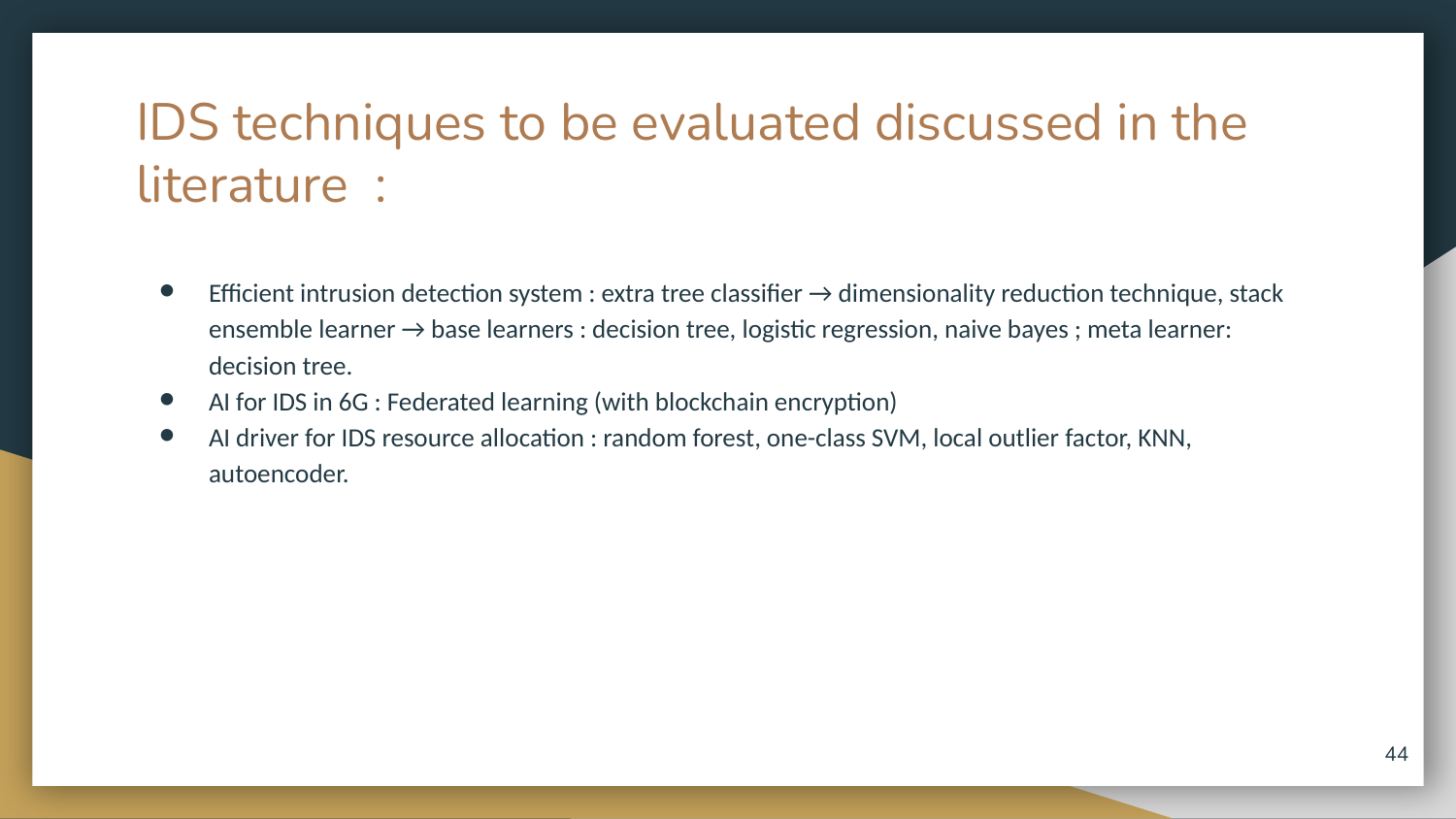

# IDS techniques to be evaluated discussed in the literature  :
Efficient intrusion detection system : extra tree classifier → dimensionality reduction technique, stack ensemble learner → base learners : decision tree, logistic regression, naive bayes ; meta learner: decision tree.
AI for IDS in 6G : Federated learning (with blockchain encryption)
AI driver for IDS resource allocation : random forest, one-class SVM, local outlier factor, KNN, autoencoder.
44